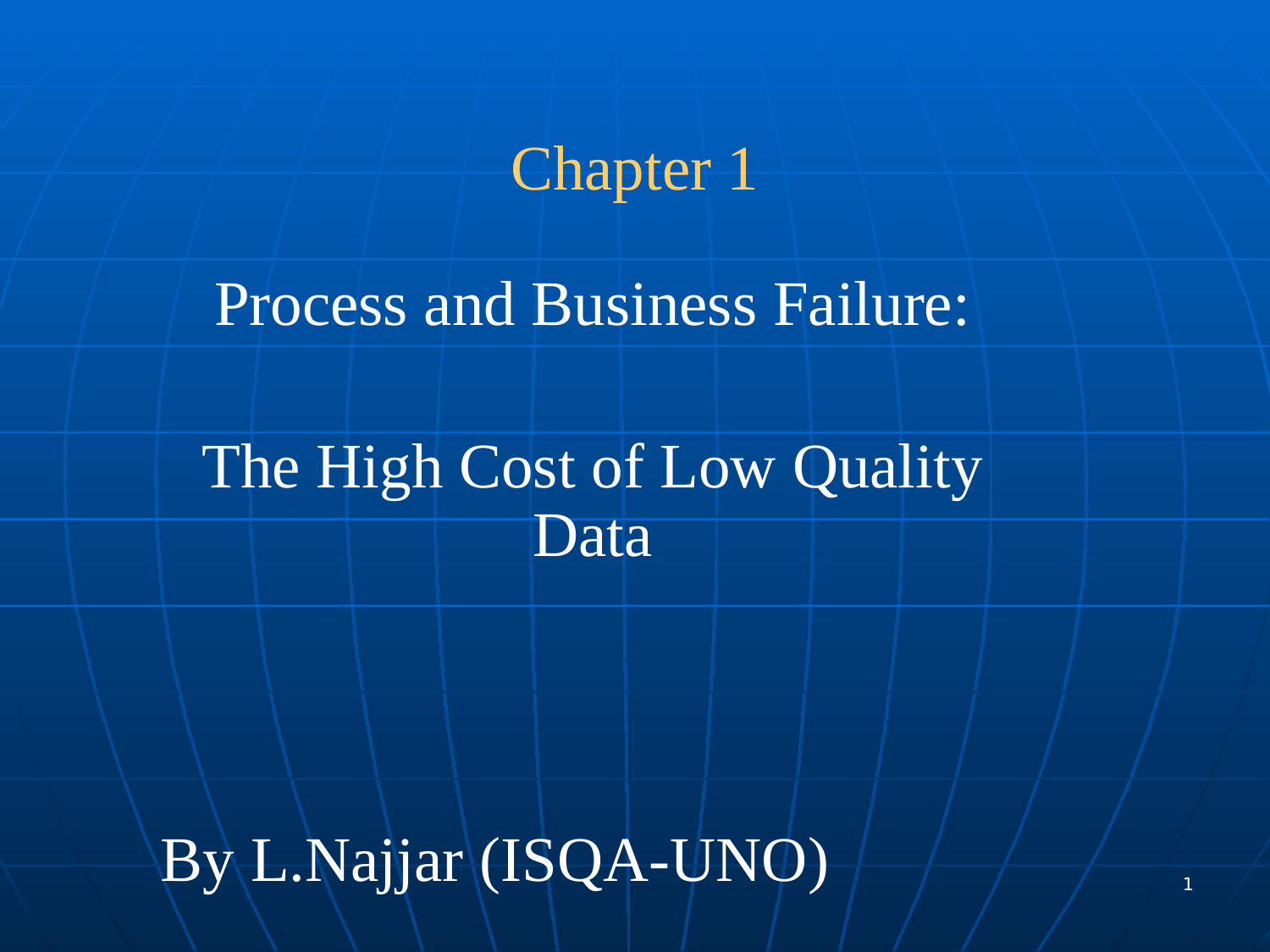

# Chapter 1
Process and Business Failure:

The High Cost of Low Quality Data

By L.Najjar (ISQA-UNO)
1